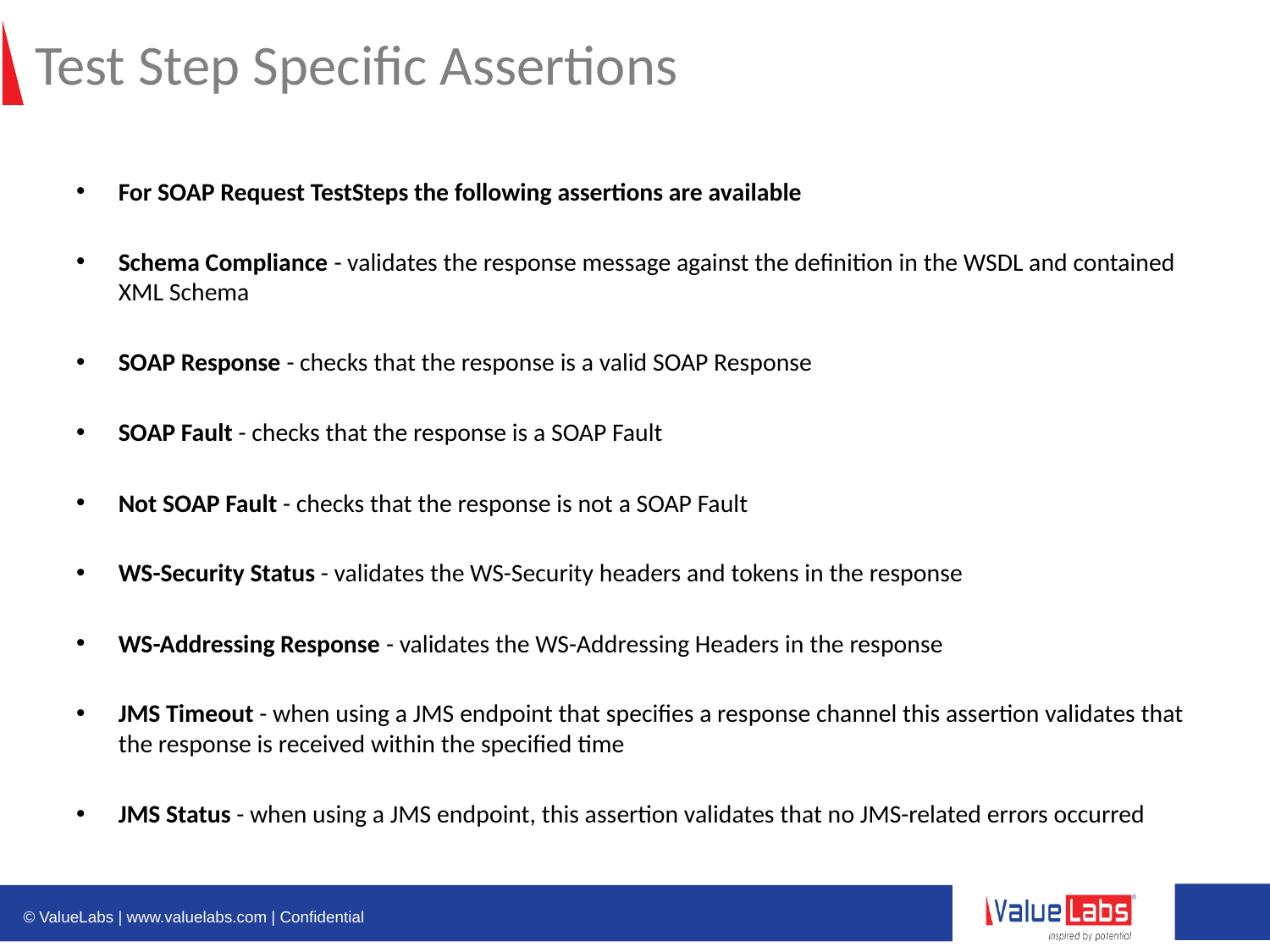

# Test Step Specific Assertions
For SOAP Request TestSteps the following assertions are available

Schema Compliance - validates the response message against the definition in the WSDL and contained XML Schema

SOAP Response - checks that the response is a valid SOAP Response

SOAP Fault - checks that the response is a SOAP Fault

Not SOAP Fault - checks that the response is not a SOAP Fault

WS-Security Status - validates the WS-Security headers and tokens in the response

WS-Addressing Response - validates the WS-Addressing Headers in the response

JMS Timeout - when using a JMS endpoint that specifies a response channel this assertion validates that the response is received within the specified time

JMS Status - when using a JMS endpoint, this assertion validates that no JMS-related errors occurred